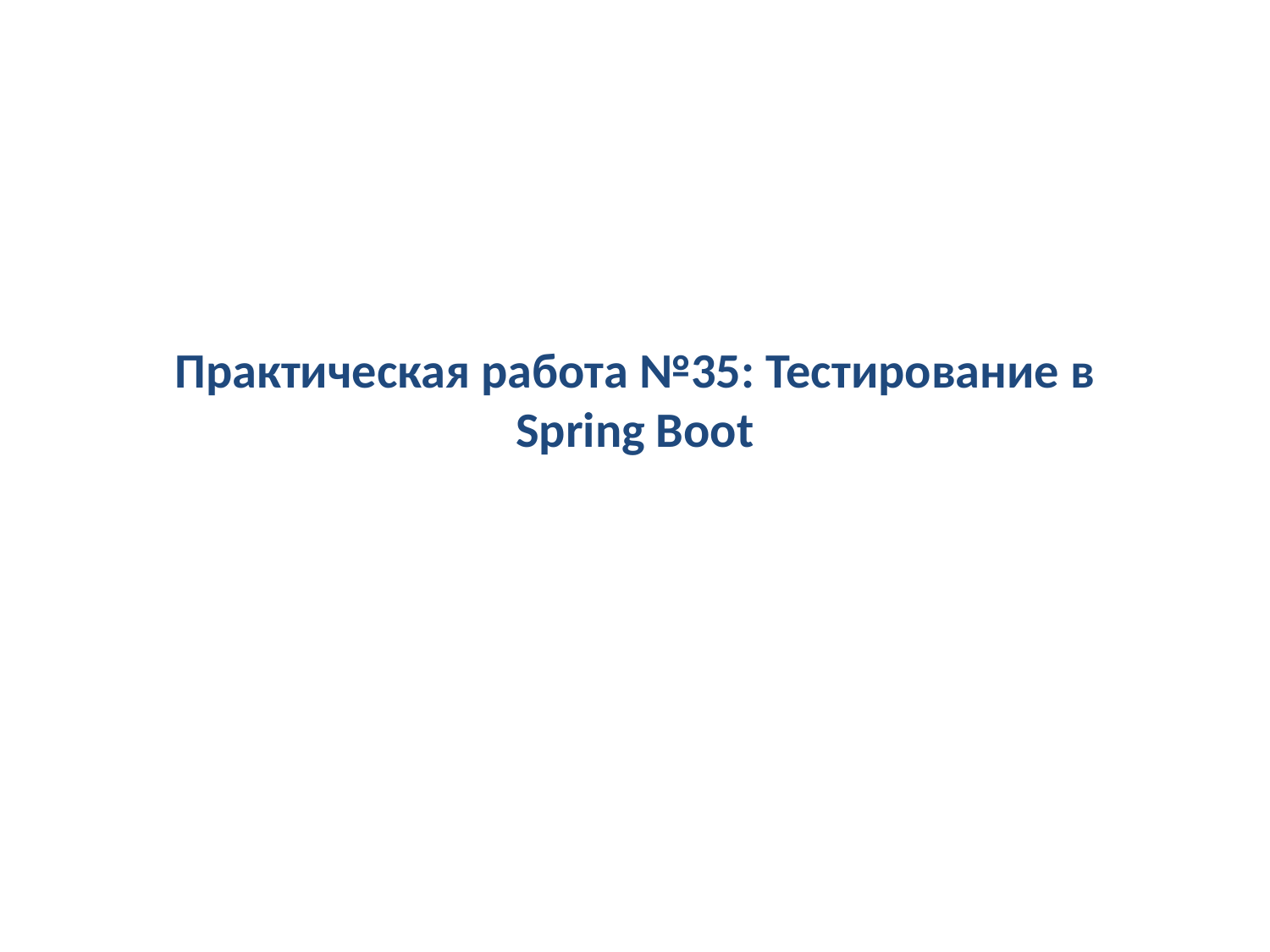

# Практическая работа №35: Тестирование в Spring Boot